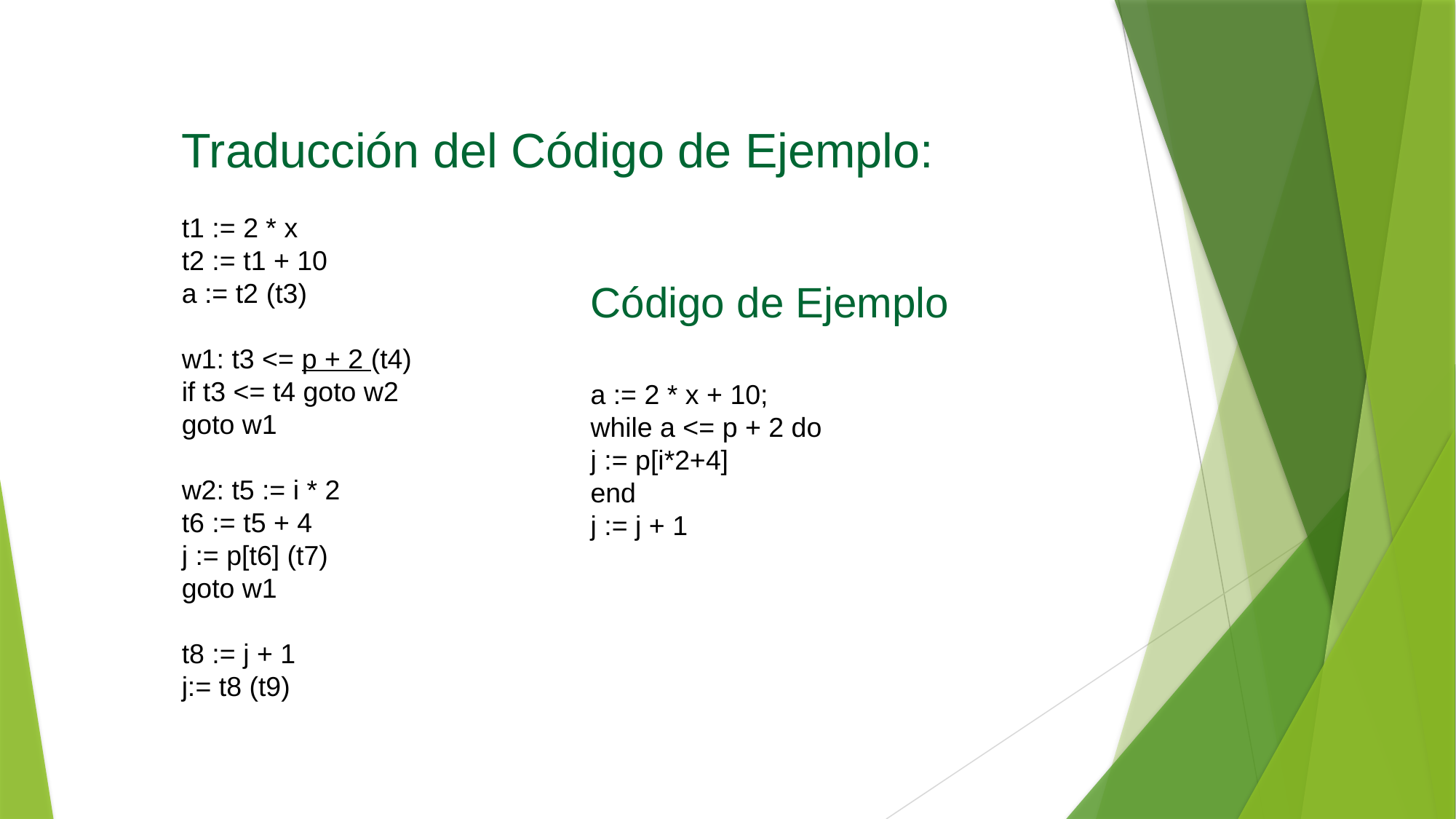

Traducción del Código de Ejemplo:

t1 := 2 * x
t2 := t1 + 10
a := t2 (t3)

w1: t3 <= p + 2 (t4)
if t3 <= t4 goto w2
goto w1

w2: t5 := i * 2
t6 := t5 + 4
j := p[t6] (t7)
goto w1

t8 := j + 1
j:= t8 (t9)
Código de Ejemplo

a := 2 * x + 10;
while a <= p + 2 do
j := p[i*2+4]
end
j := j + 1